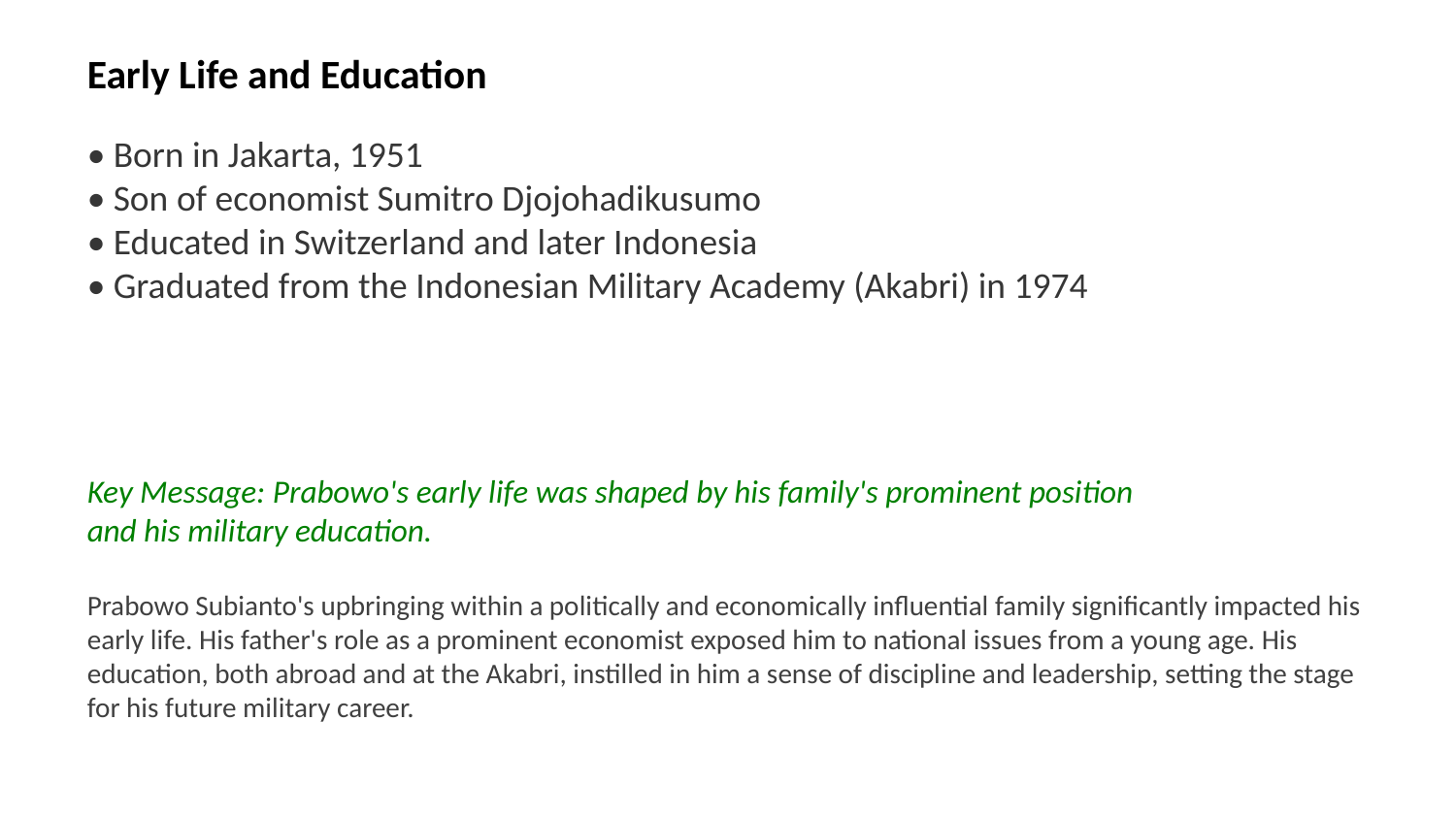

Early Life and Education
• Born in Jakarta, 1951
• Son of economist Sumitro Djojohadikusumo
• Educated in Switzerland and later Indonesia
• Graduated from the Indonesian Military Academy (Akabri) in 1974
Key Message: Prabowo's early life was shaped by his family's prominent position and his military education.
Prabowo Subianto's upbringing within a politically and economically influential family significantly impacted his early life. His father's role as a prominent economist exposed him to national issues from a young age. His education, both abroad and at the Akabri, instilled in him a sense of discipline and leadership, setting the stage for his future military career.
Images: Prabowo Subianto, Sumitro Djojohadikusumo, Military Academy, Childhood photo